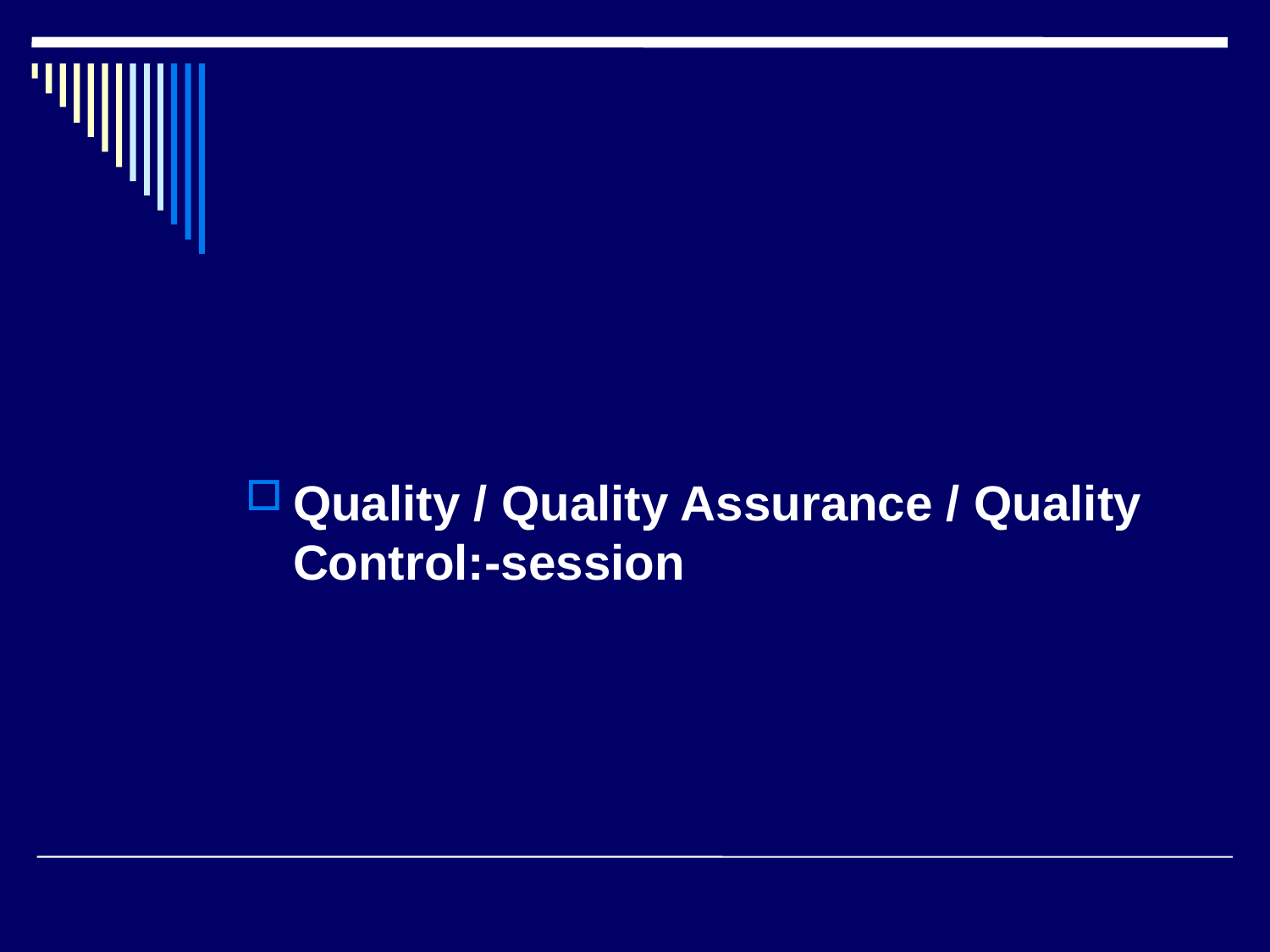

Quality / Quality Assurance / Quality Control:-session